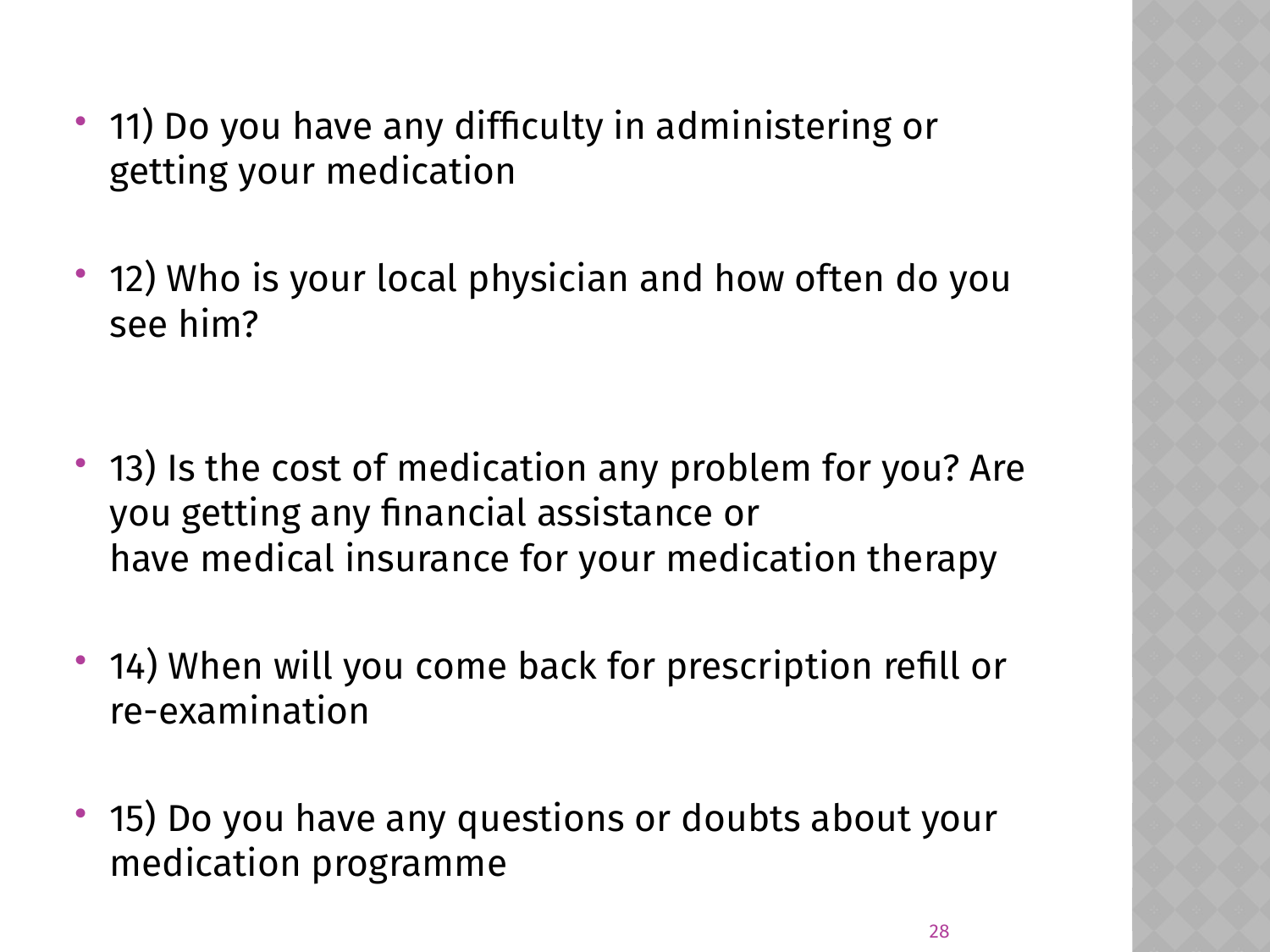

11) Do you have any difficulty in administering or getting your medication

12) Who is your local physician and how often do you see him?
13) Is the cost of medication any problem for you? Are you getting any financial assistance or
have medical insurance for your medication therapy

14) When will you come back for prescription refill or re-examination

15) Do you have any questions or doubts about your medication programme

28